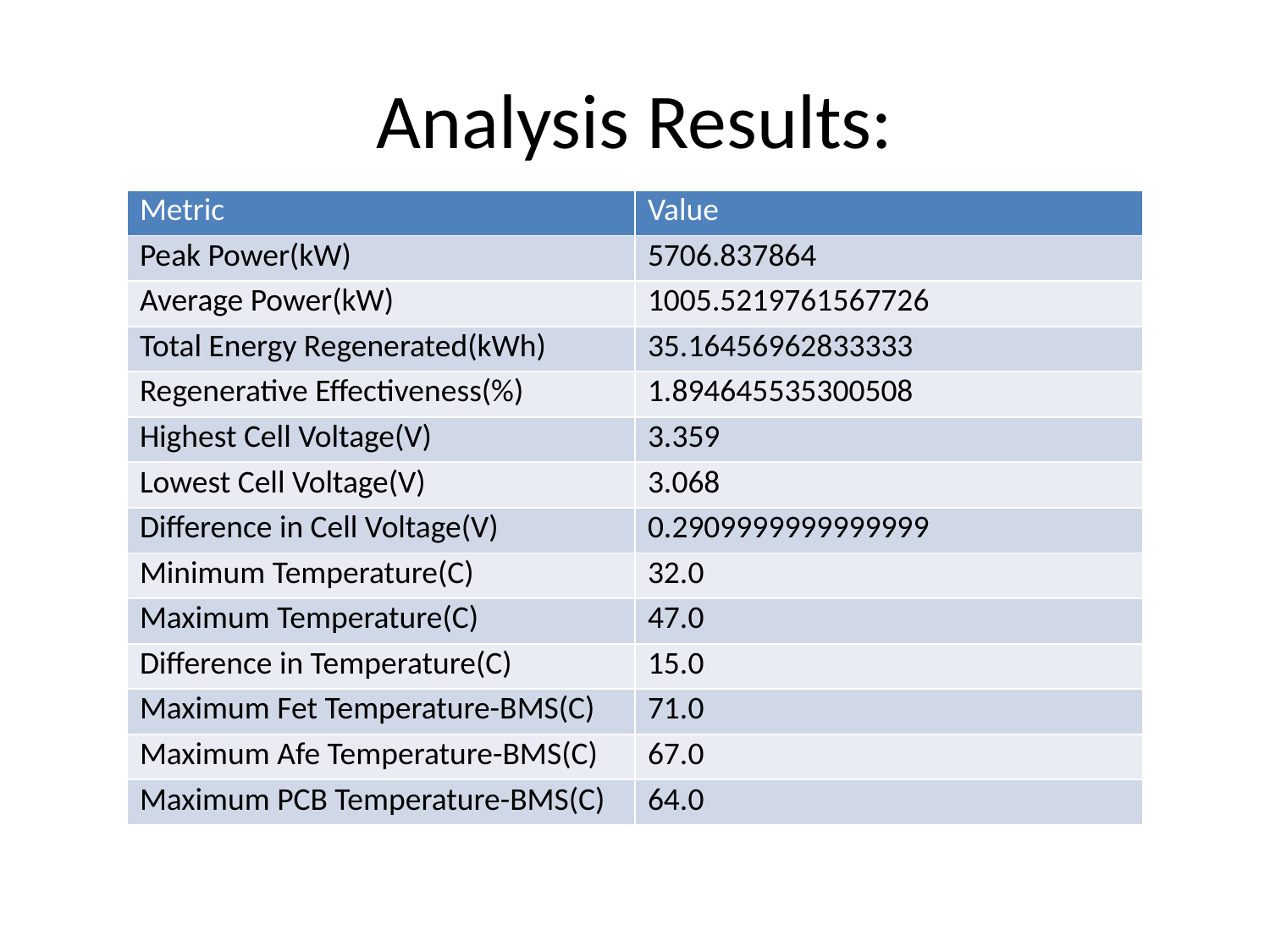

# Analysis Results:
| Metric | Value |
| --- | --- |
| Peak Power(kW) | 5706.837864 |
| Average Power(kW) | 1005.5219761567726 |
| Total Energy Regenerated(kWh) | 35.16456962833333 |
| Regenerative Effectiveness(%) | 1.894645535300508 |
| Highest Cell Voltage(V) | 3.359 |
| Lowest Cell Voltage(V) | 3.068 |
| Difference in Cell Voltage(V) | 0.2909999999999999 |
| Minimum Temperature(C) | 32.0 |
| Maximum Temperature(C) | 47.0 |
| Difference in Temperature(C) | 15.0 |
| Maximum Fet Temperature-BMS(C) | 71.0 |
| Maximum Afe Temperature-BMS(C) | 67.0 |
| Maximum PCB Temperature-BMS(C) | 64.0 |